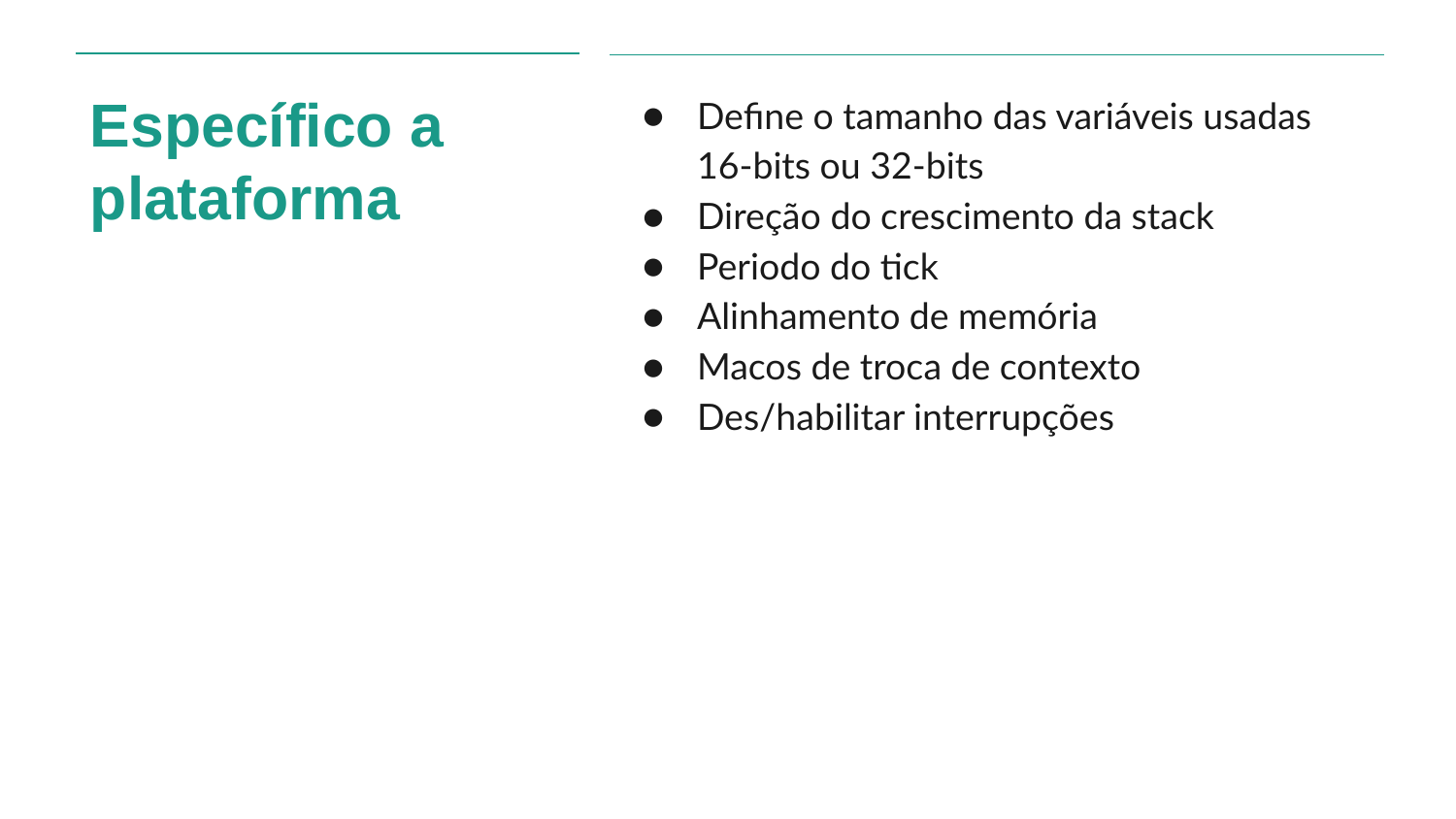

# Específico a plataforma
Define o tamanho das variáveis usadas 16-bits ou 32-bits
Direção do crescimento da stack
Periodo do tick
Alinhamento de memória
Macos de troca de contexto
Des/habilitar interrupções